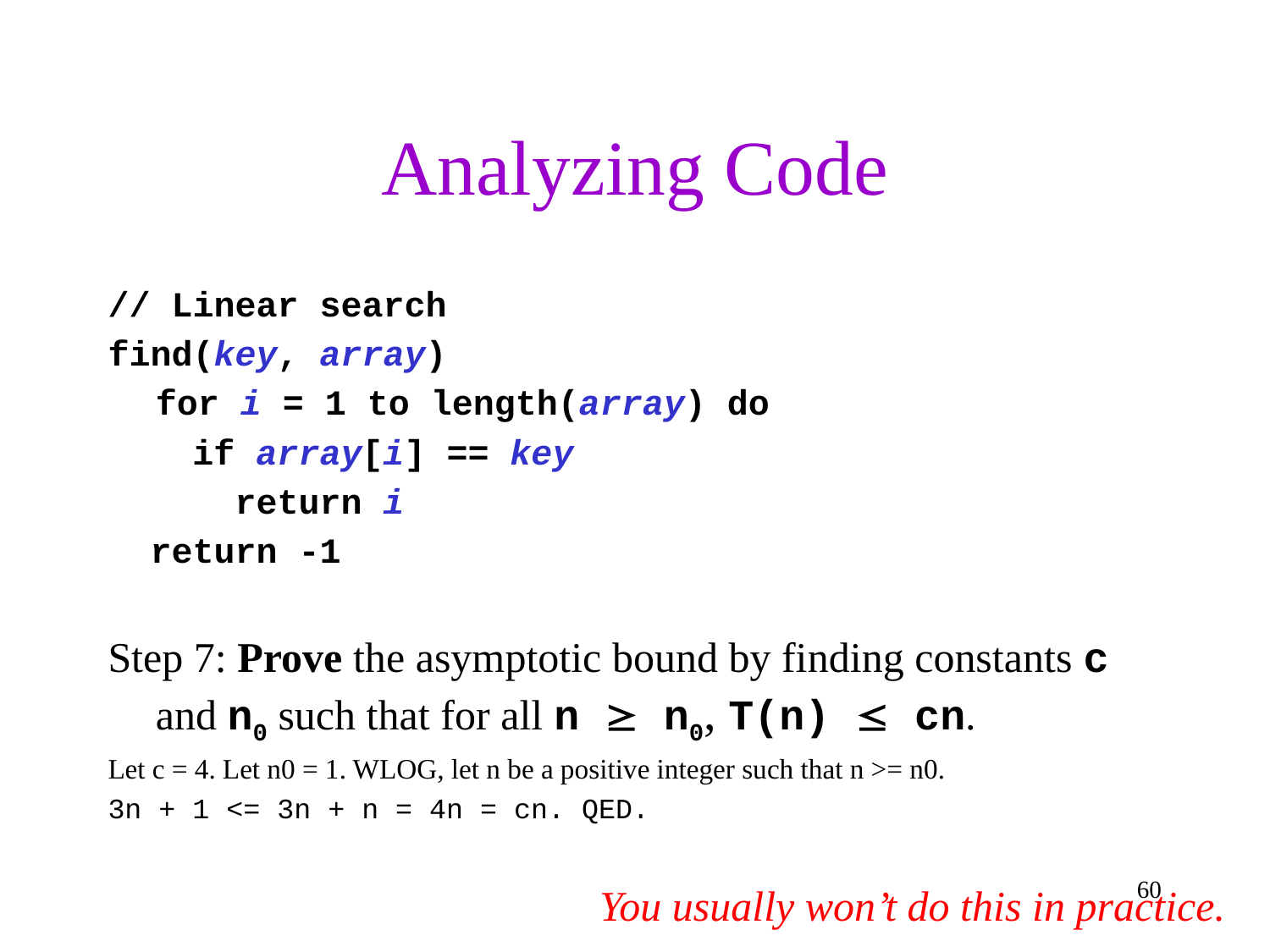

# Analyzing Code
// Linear search
find(key, array)
	for i = 1 to length(array) do
    if array[i] == key
      return i
  return -1

Step 7: Prove the asymptotic bound by finding constants c and n0 such that for all n ≥ n0, T(n) ≤ cn.
Let c = 4. Let n0 = 1. WLOG, let n be a positive integer such that n >= n0.
3n + 1 <= 3n + n = 4n = cn. QED.
60
You usually won’t do this in practice.